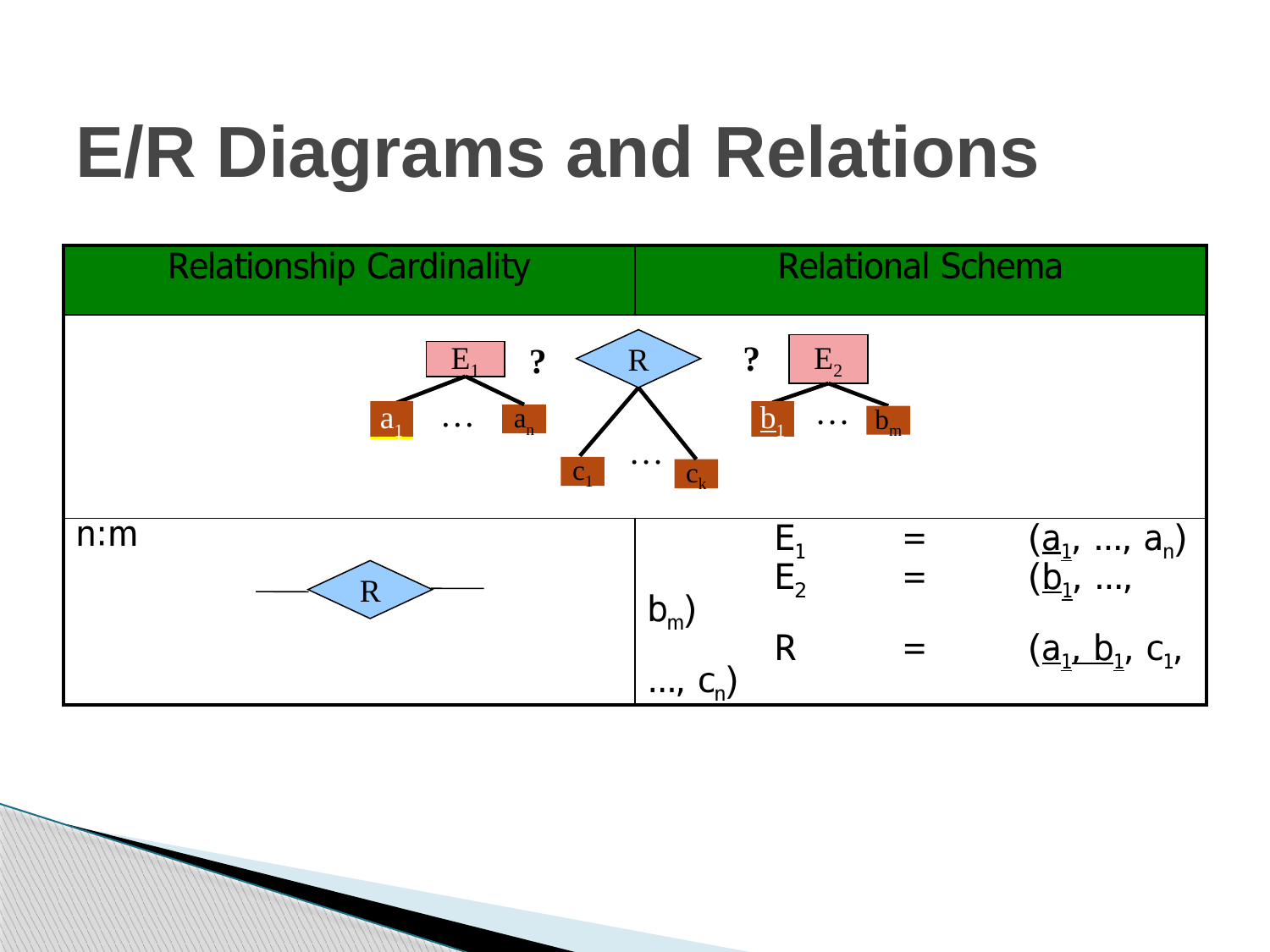

# E/R Diagrams and Relations
| Relationship Cardinality | Relational Schema |
| --- | --- |
|  |  |
| n:m | E1 = (a1, …, an) E2 = (b1, …, bm) R = (a1, b1, c1, …, cn) |
R
?
?
E2
E1
…
…
a1
b1
a1
an
bm
…

c1
ck

R